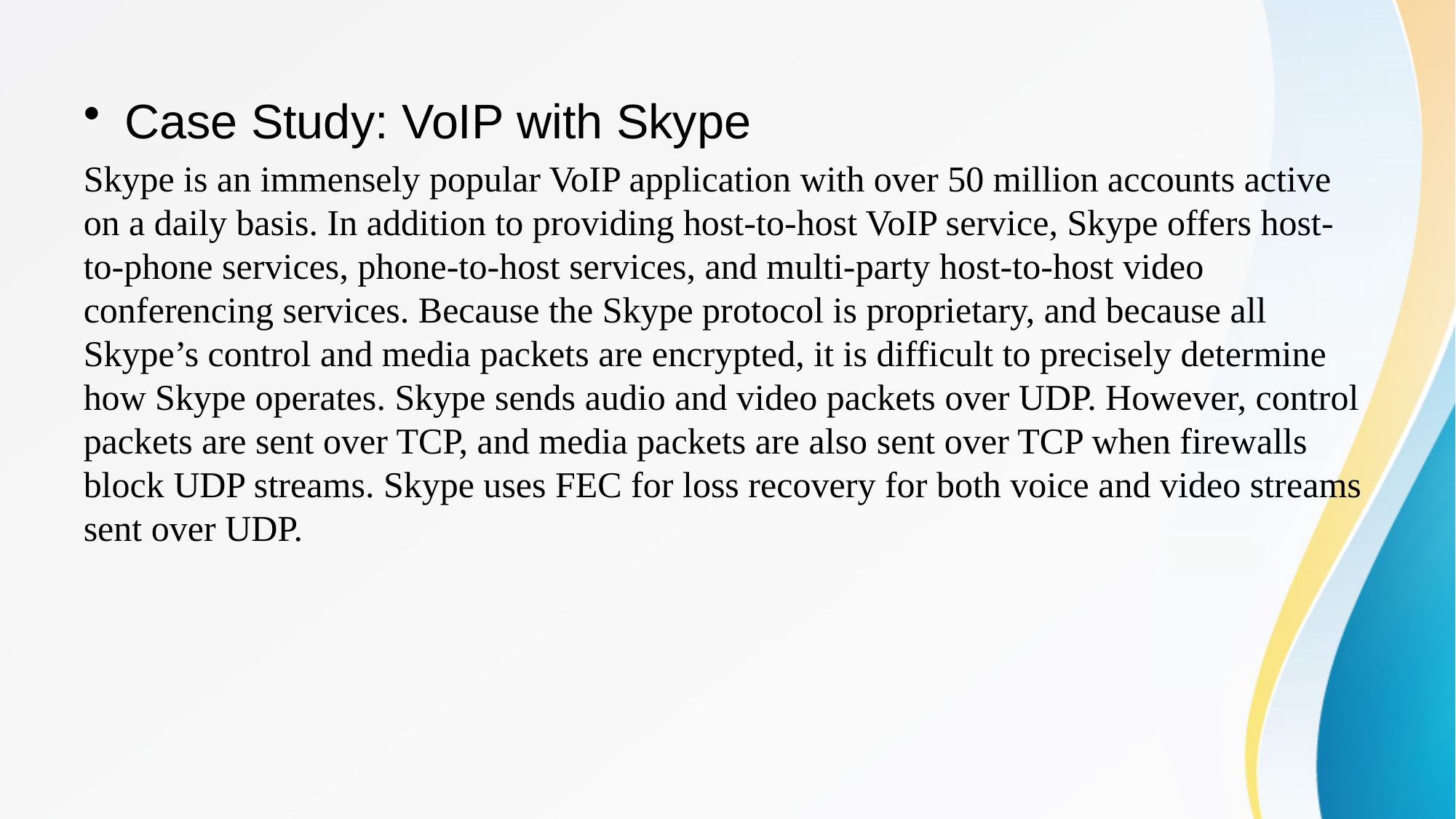

Case Study: VoIP with Skype
Skype is an immensely popular VoIP application with over 50 million accounts active on a daily basis. In addition to providing host-to-host VoIP service, Skype offers host-to-phone services, phone-to-host services, and multi-party host-to-host video conferencing services. Because the Skype protocol is proprietary, and because all Skype’s control and media packets are encrypted, it is difficult to precisely determine how Skype operates. Skype sends audio and video packets over UDP. However, control packets are sent over TCP, and media packets are also sent over TCP when firewalls block UDP streams. Skype uses FEC for loss recovery for both voice and video streams sent over UDP.